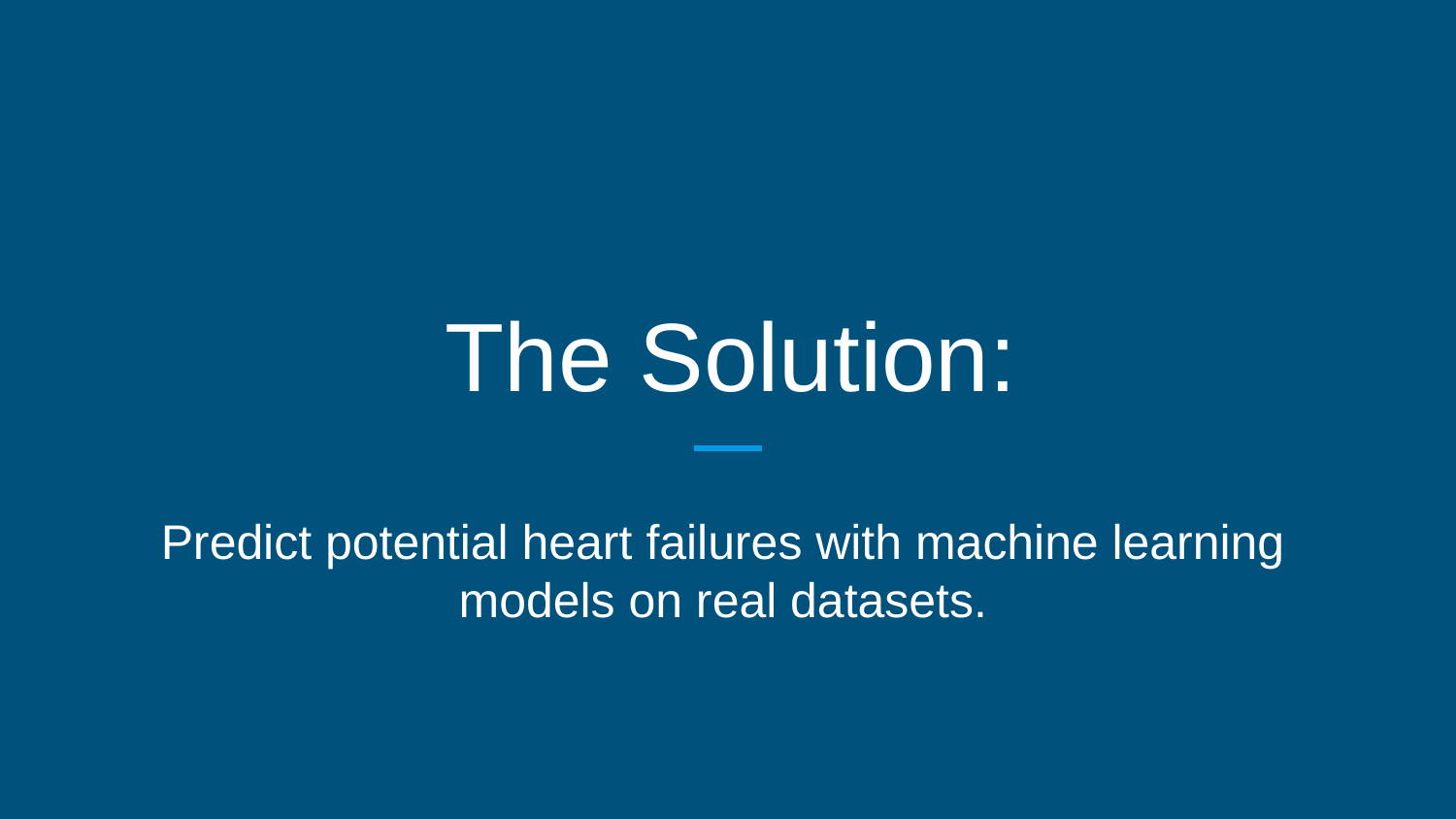

# The Solution:
Predict potential heart failures with machine learning models on real datasets.